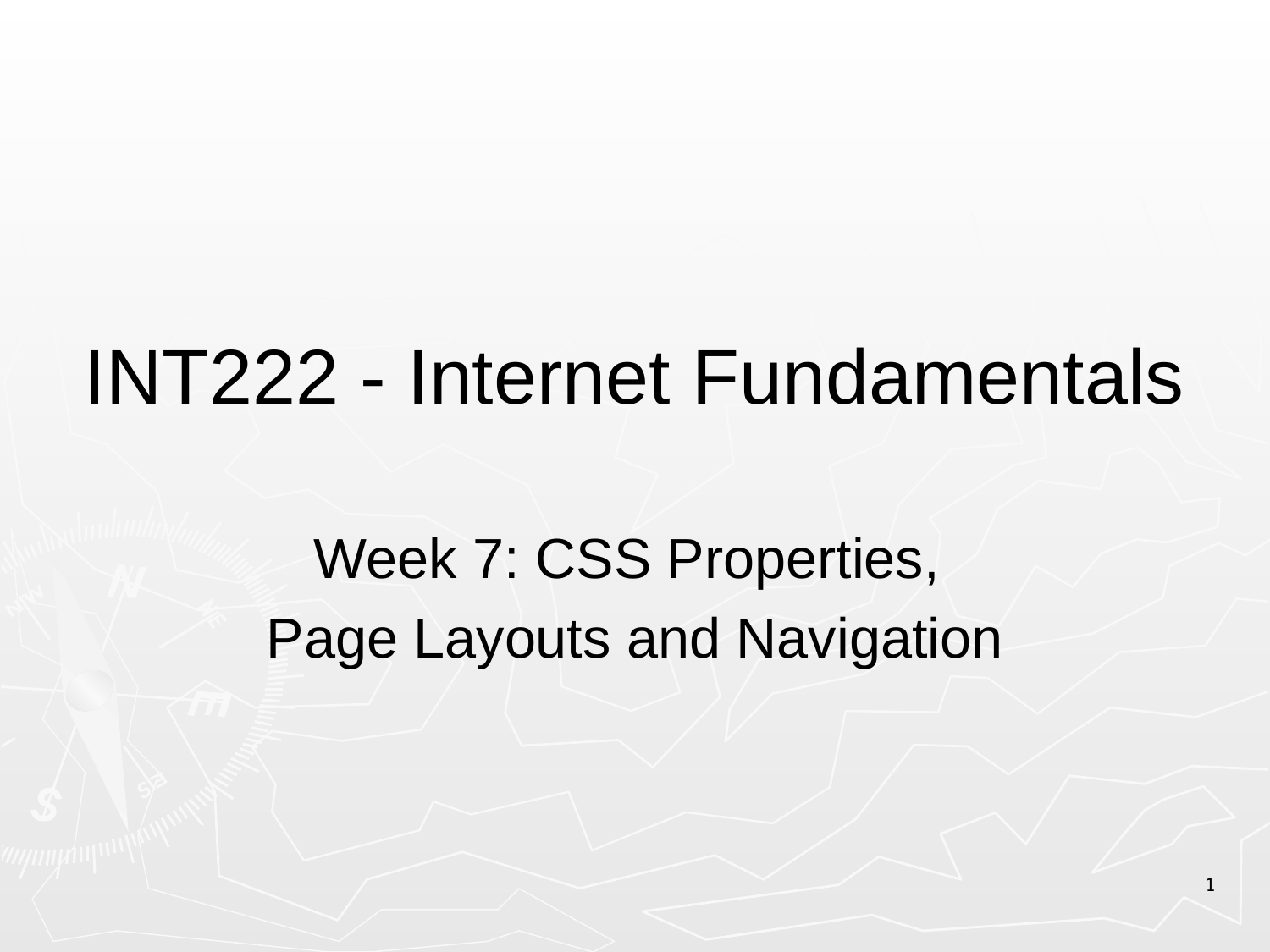

# INT222 - Internet Fundamentals
Week 7: CSS Properties,
Page Layouts and Navigation
1